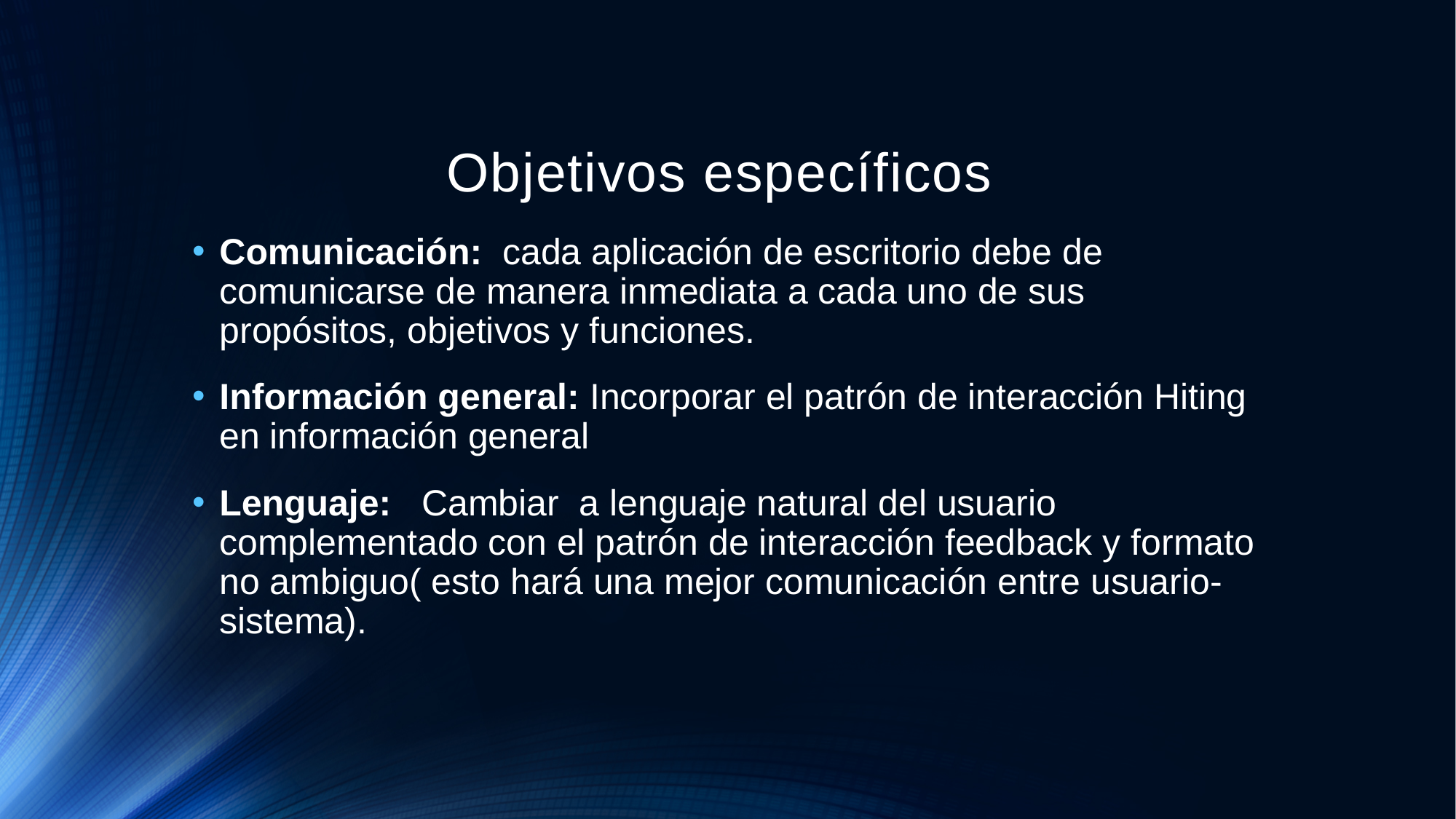

# Objetivos específicos
Comunicación:  cada aplicación de escritorio debe de comunicarse de manera inmediata a cada uno de sus propósitos, objetivos y funciones.
Información general: Incorporar el patrón de interacción Hiting en información general
Lenguaje:   Cambiar  a lenguaje natural del usuario complementado con el patrón de interacción feedback y formato no ambiguo( esto hará una mejor comunicación entre usuario-sistema).